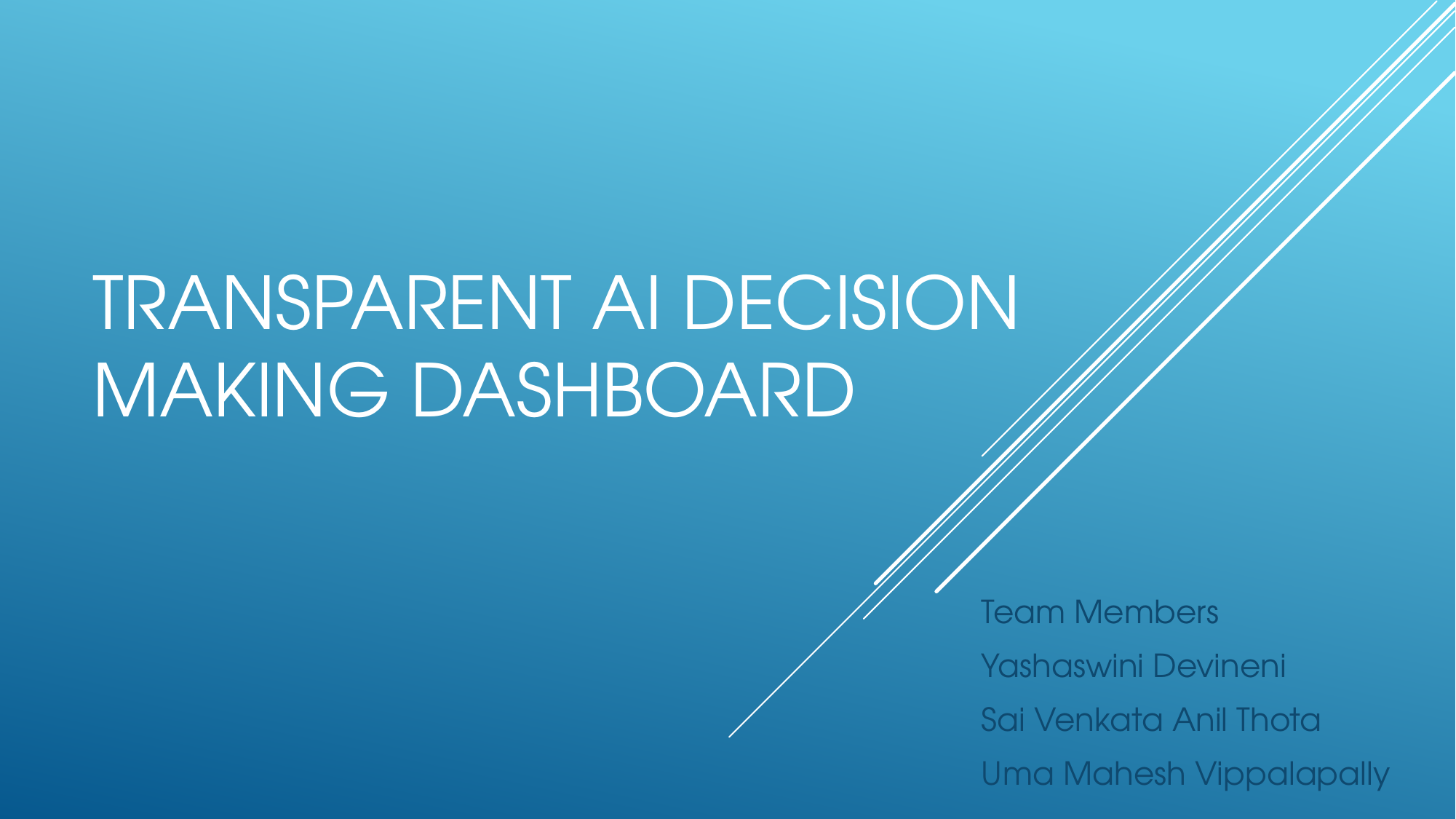

# Transparent AI Decision making dashboard
Team Members
Yashaswini Devineni
Sai Venkata Anil Thota
Uma Mahesh Vippalapally